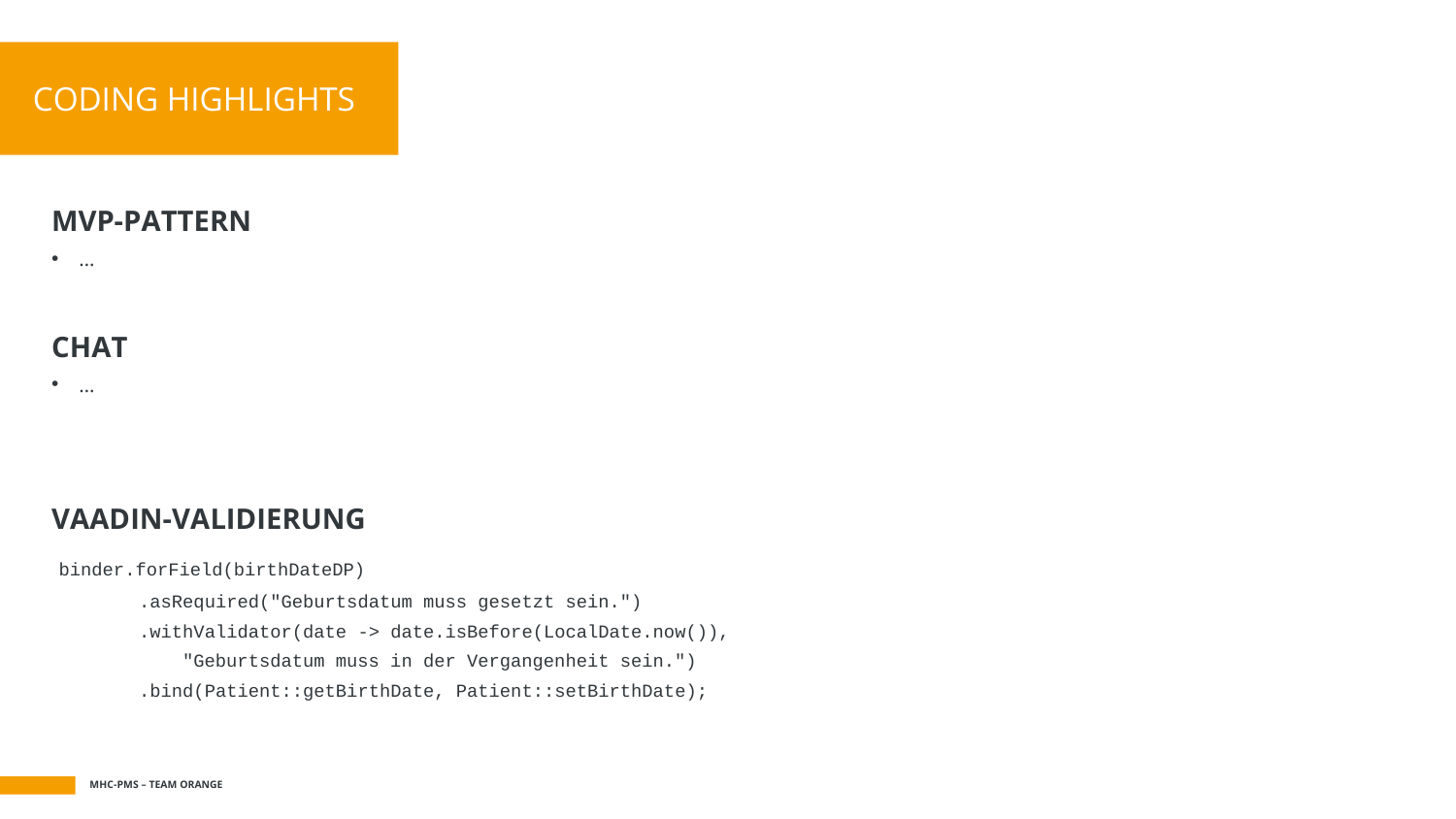

# CODING HIGHLIGHTS
MVP-PATTERN
…

CHAT
…

VAADIN-VALIDIERUNG
 binder.forField(birthDateDP)
        .asRequired("Geburtsdatum muss gesetzt sein.")
        .withValidator(date -> date.isBefore(LocalDate.now()),
            "Geburtsdatum muss in der Vergangenheit sein.")
        .bind(Patient::getBirthDate, Patient::setBirthDate);